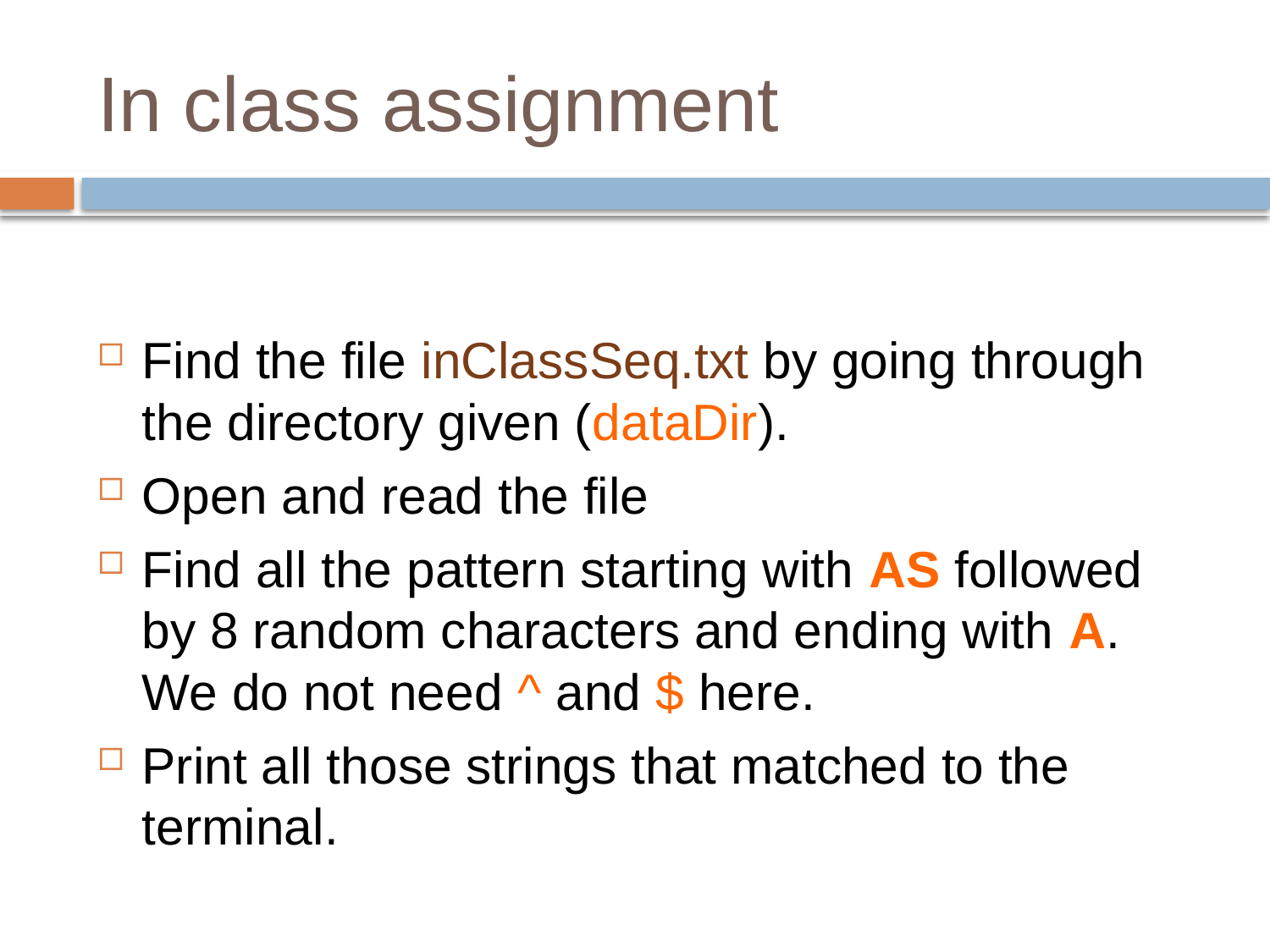

# In class assignment
Find the file inClassSeq.txt by going through the directory given (dataDir).
Open and read the file
Find all the pattern starting with AS followed by 8 random characters and ending with A. We do not need ^ and $ here.
Print all those strings that matched to the terminal.